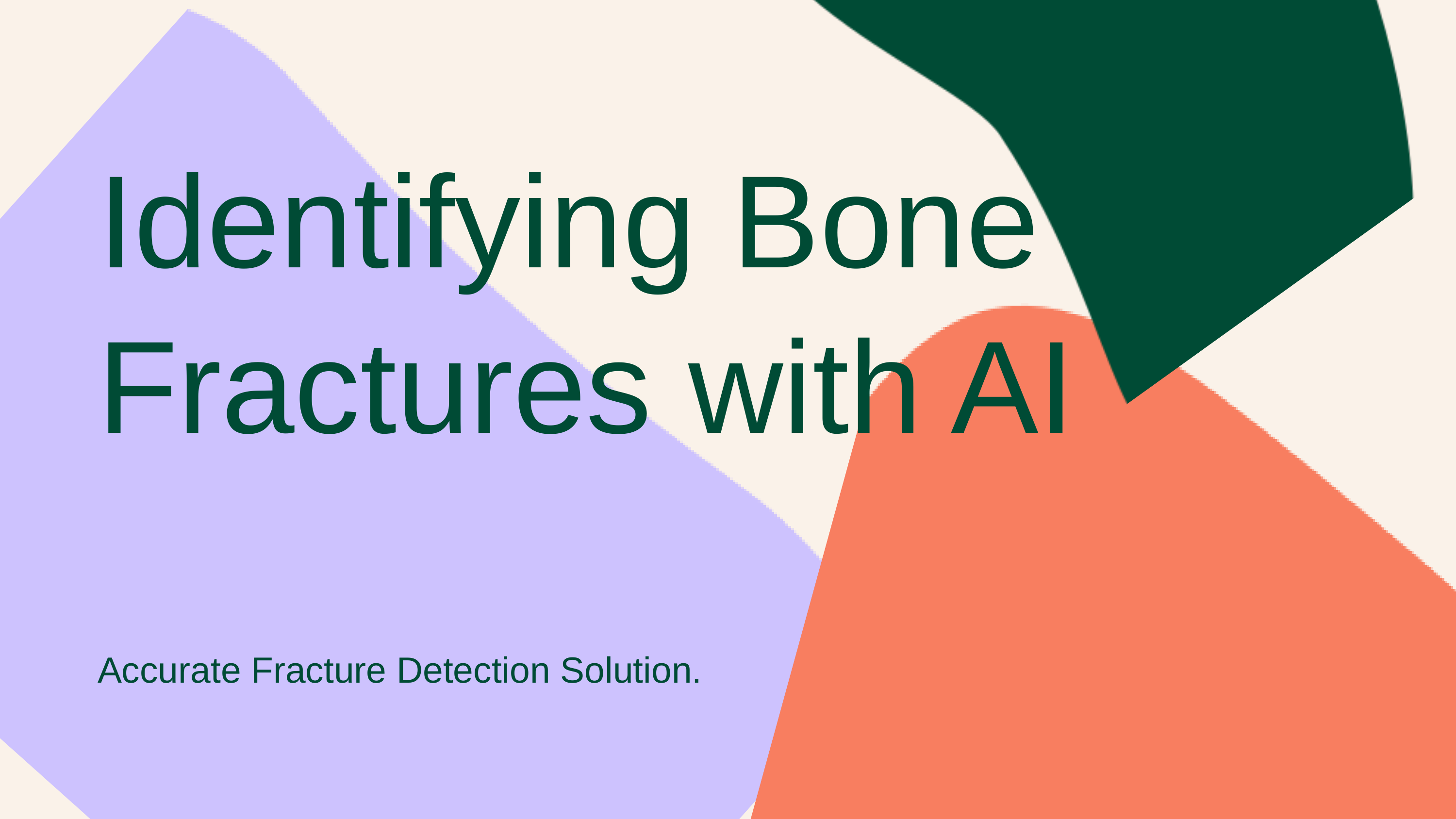

Identifying Bone Fractures with AI
Accurate Fracture Detection Solution.